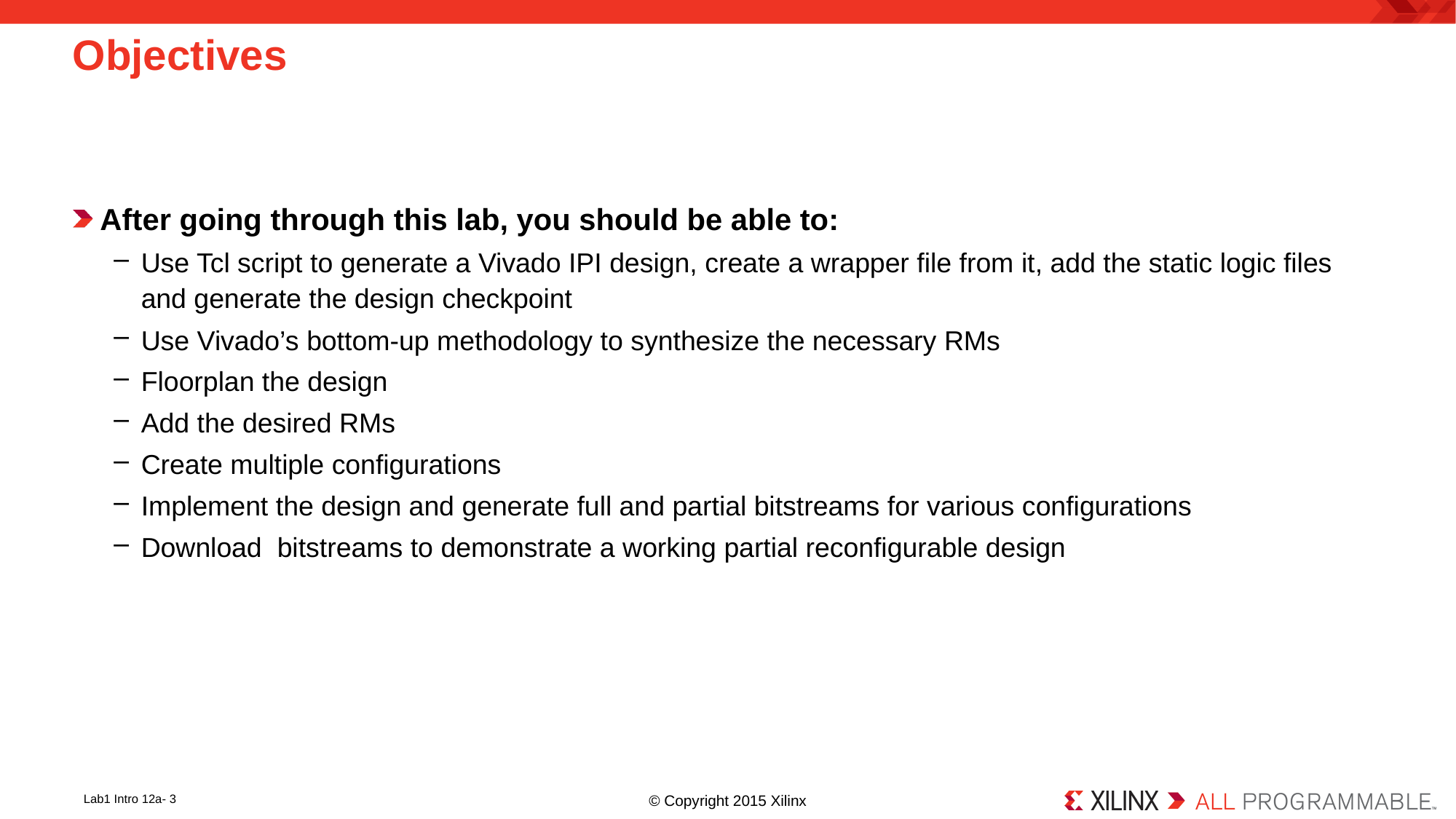

# Objectives
After going through this lab, you should be able to:
Use Tcl script to generate a Vivado IPI design, create a wrapper file from it, add the static logic files and generate the design checkpoint
Use Vivado’s bottom-up methodology to synthesize the necessary RMs
Floorplan the design
Add the desired RMs
Create multiple configurations
Implement the design and generate full and partial bitstreams for various configurations
Download  bitstreams to demonstrate a working partial reconfigurable design
Lab1 Intro 12a- 3
© Copyright 2015 Xilinx